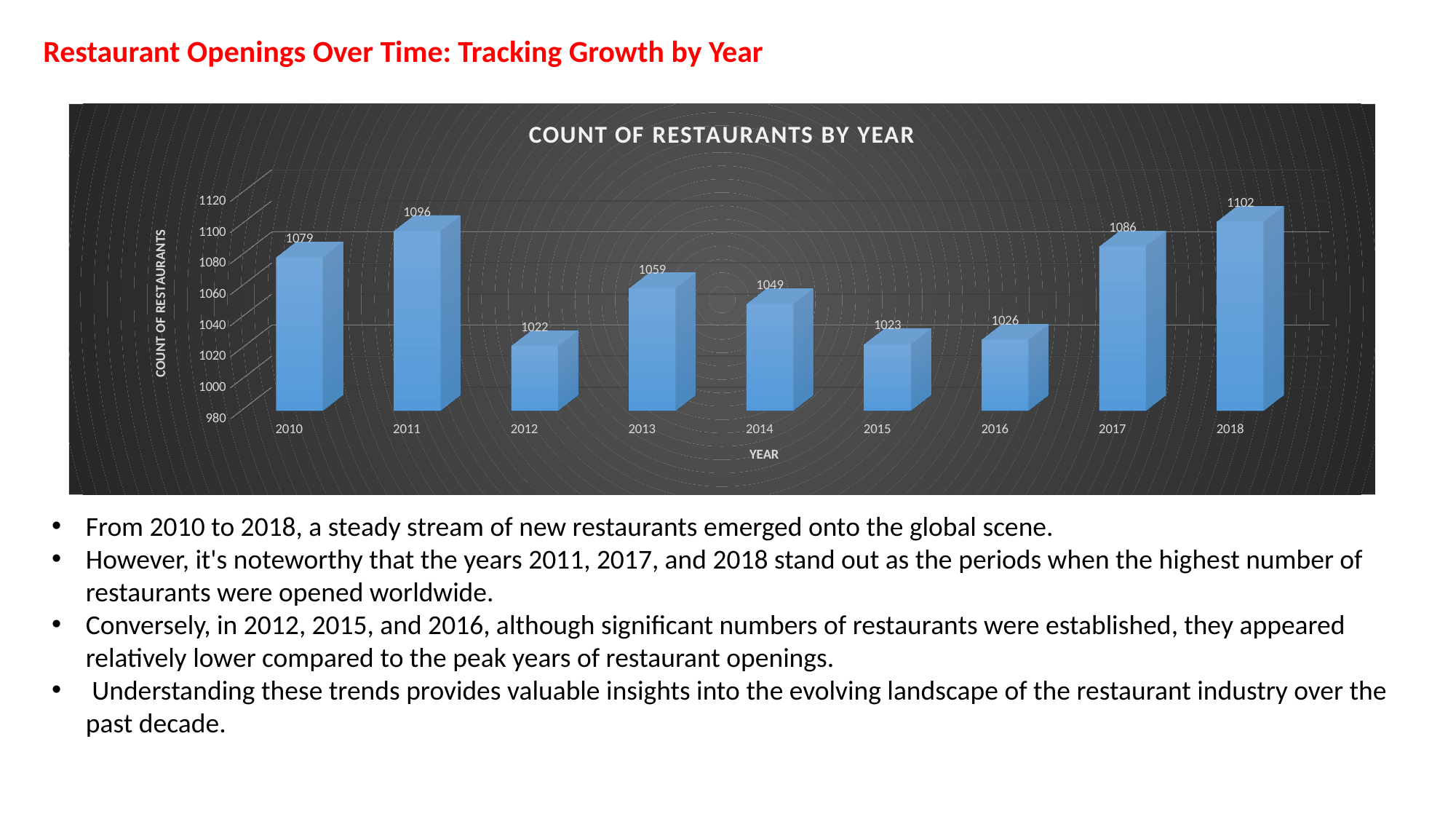

Restaurant Openings Over Time: Tracking Growth by Year

[unsupported chart]

From 2010 to 2018, a steady stream of new restaurants emerged onto the global scene.
However, it's noteworthy that the years 2011, 2017, and 2018 stand out as the periods when the highest number of restaurants were opened worldwide.
Conversely, in 2012, 2015, and 2016, although significant numbers of restaurants were established, they appeared relatively lower compared to the peak years of restaurant openings.
 Understanding these trends provides valuable insights into the evolving landscape of the restaurant industry over the past decade.